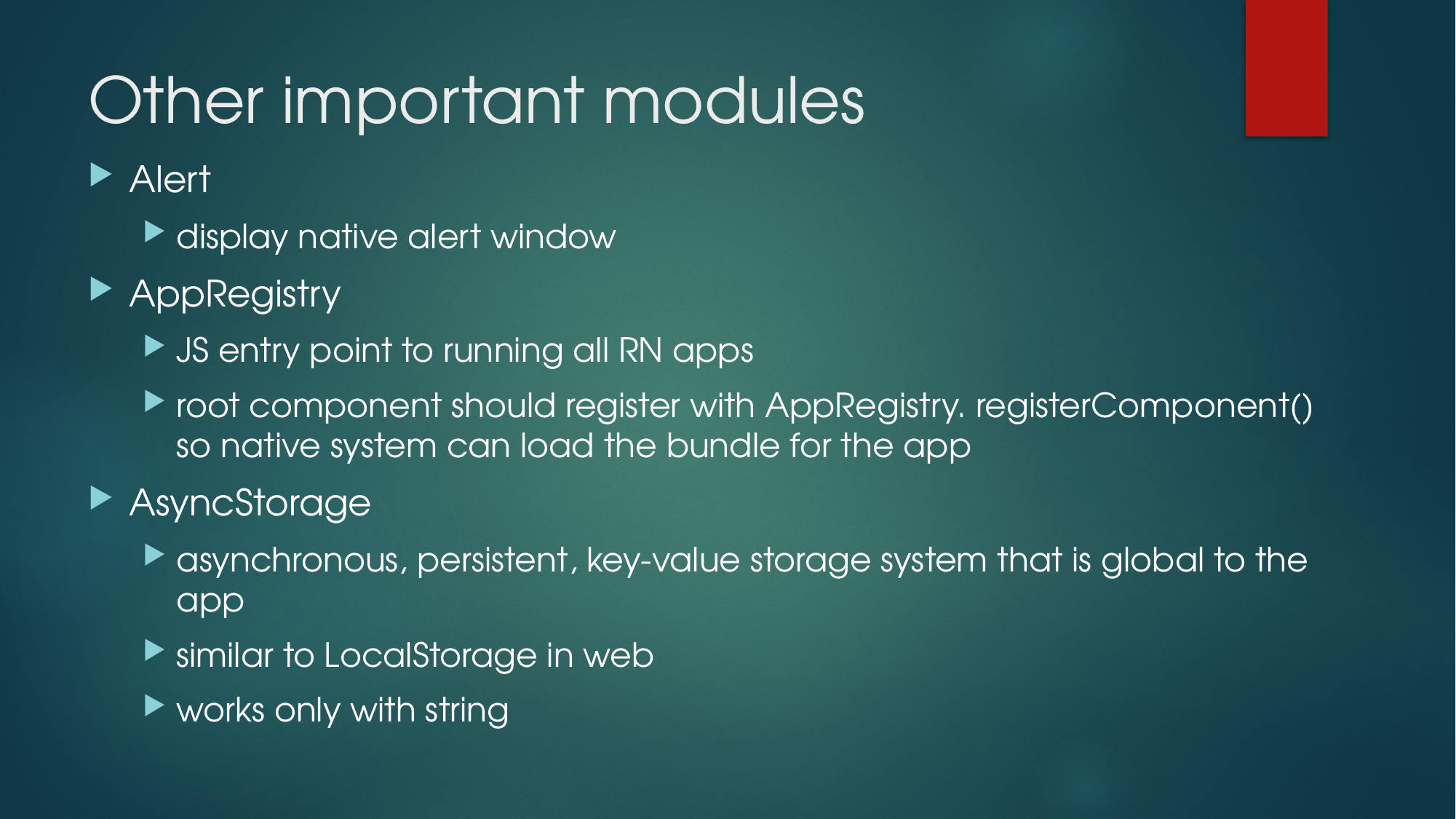

# Other important modules
Alert
display native alert window
AppRegistry
JS entry point to running all RN apps
root component should register with AppRegistry. registerComponent() so native system can load the bundle for the app
AsyncStorage
asynchronous, persistent, key-value storage system that is global to the app
similar to LocalStorage in web
works only with string